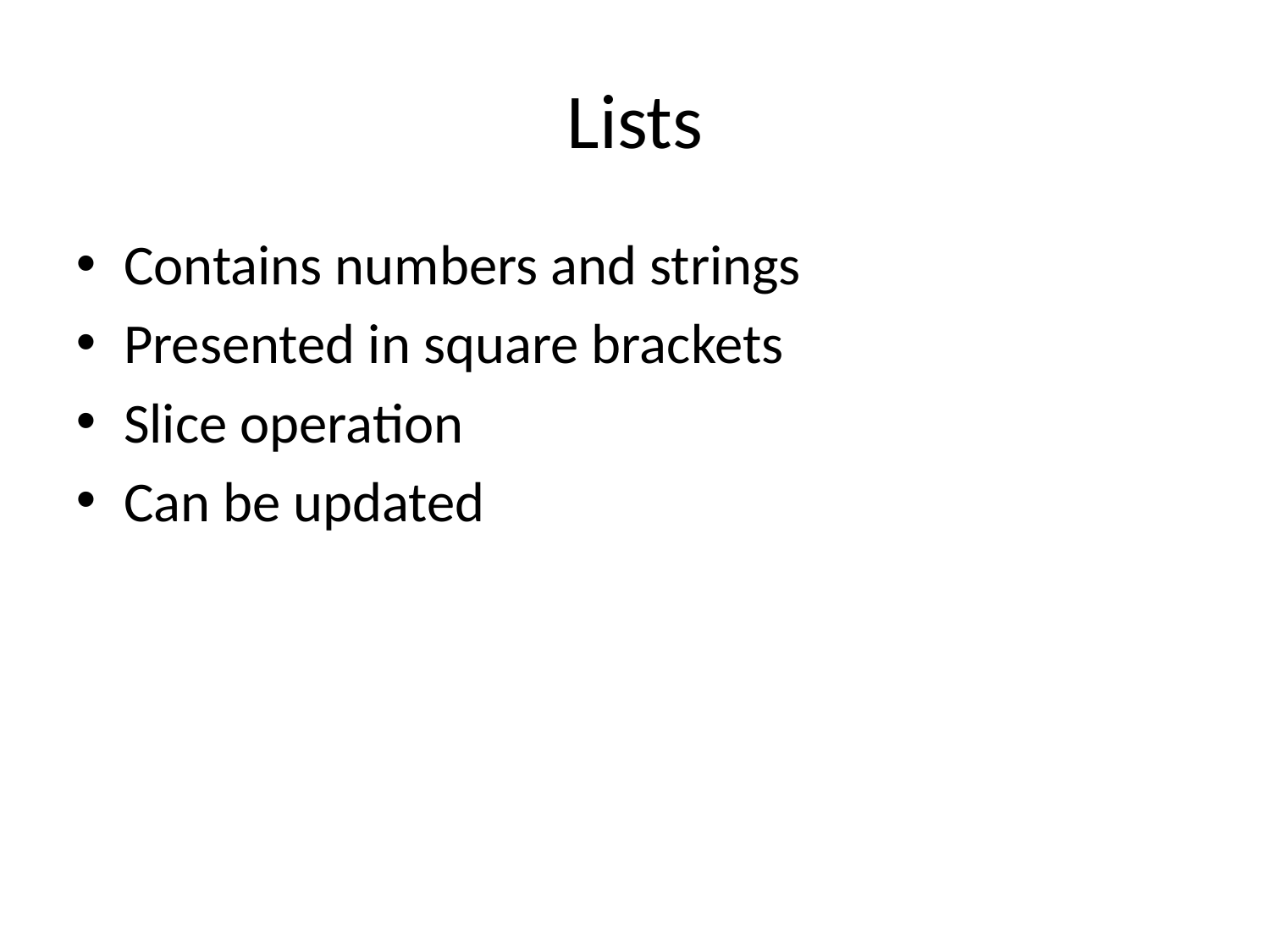

Lists
Contains numbers and strings
Presented in square brackets
Slice operation
Can be updated